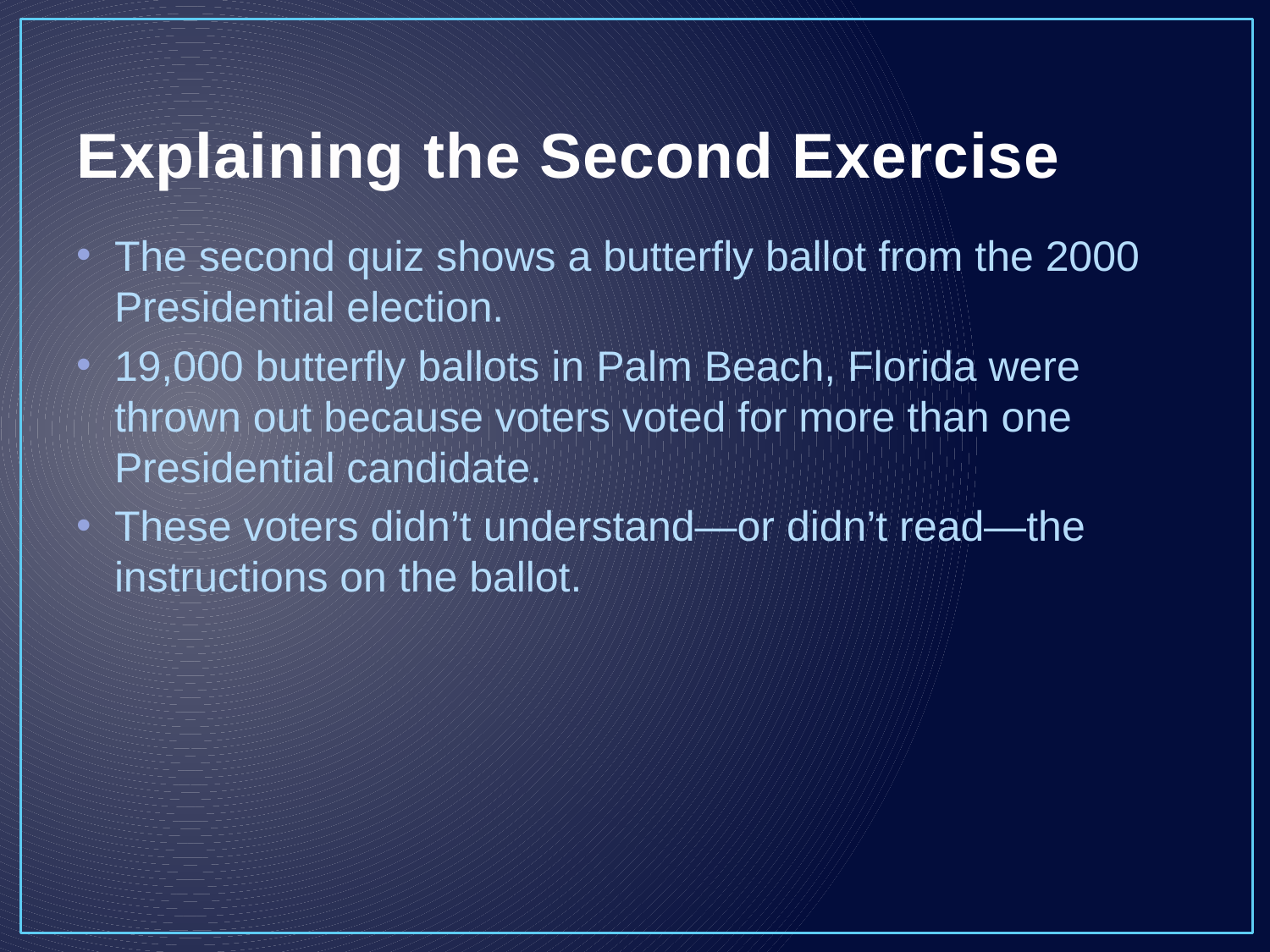

# Explaining the Second Exercise
The second quiz shows a butterfly ballot from the 2000 Presidential election.
19,000 butterfly ballots in Palm Beach, Florida were thrown out because voters voted for more than one Presidential candidate.
These voters didn’t understand—or didn’t read—the instructions on the ballot.